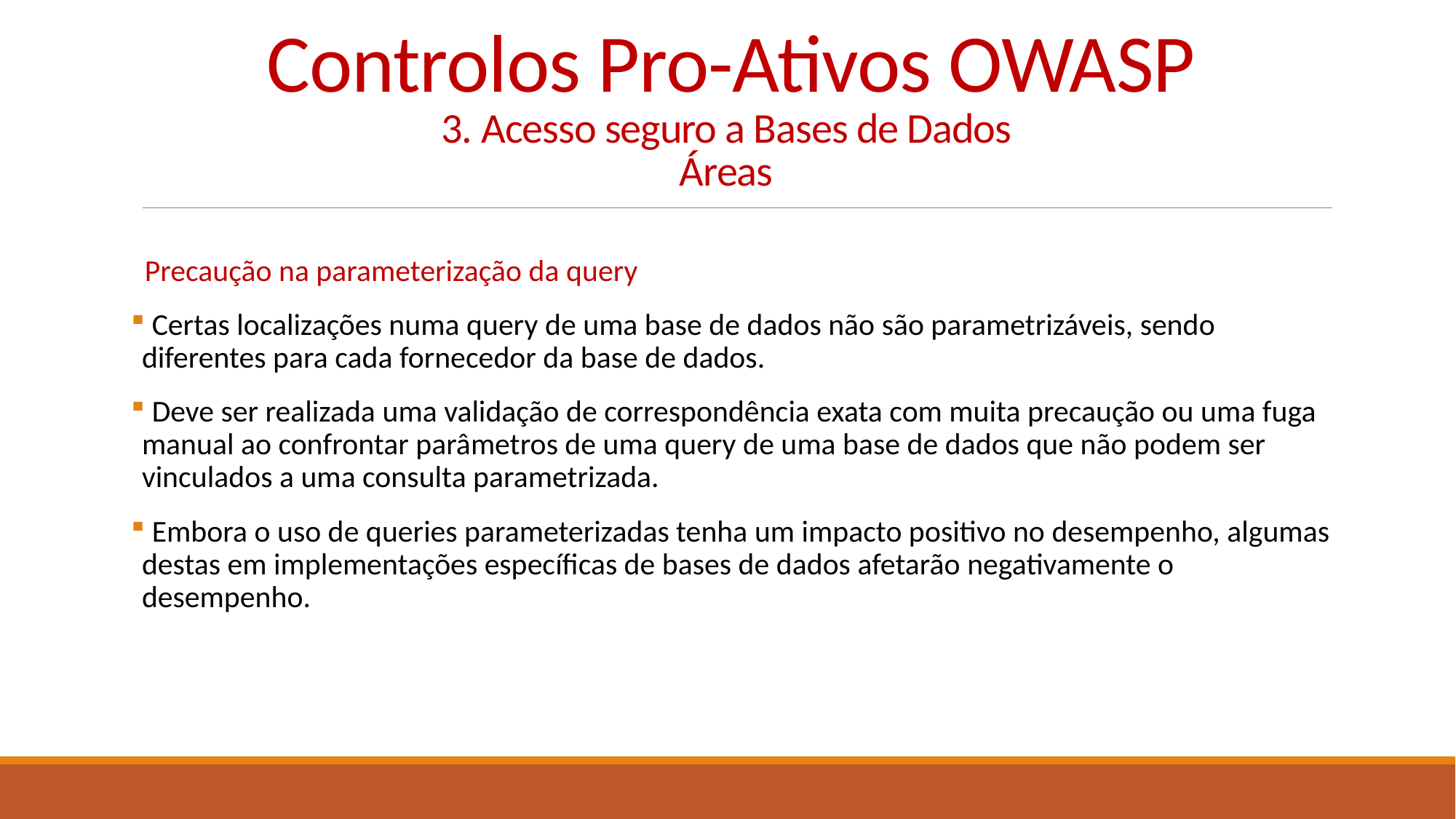

# Controlos Pro-Ativos OWASP 3. Acesso seguro a Bases de Dados Áreas
  Precaução na parameterização da query
 Certas localizações numa query de uma base de dados não são parametrizáveis, sendo diferentes para cada fornecedor da base de dados.
 Deve ser realizada uma validação de correspondência exata com muita precaução ou uma fuga manual ao confrontar parâmetros de uma query de uma base de dados que não podem ser vinculados a uma consulta parametrizada.
 Embora o uso de queries parameterizadas tenha um impacto positivo no desempenho, algumas destas em implementações específicas de bases de dados afetarão negativamente o desempenho.